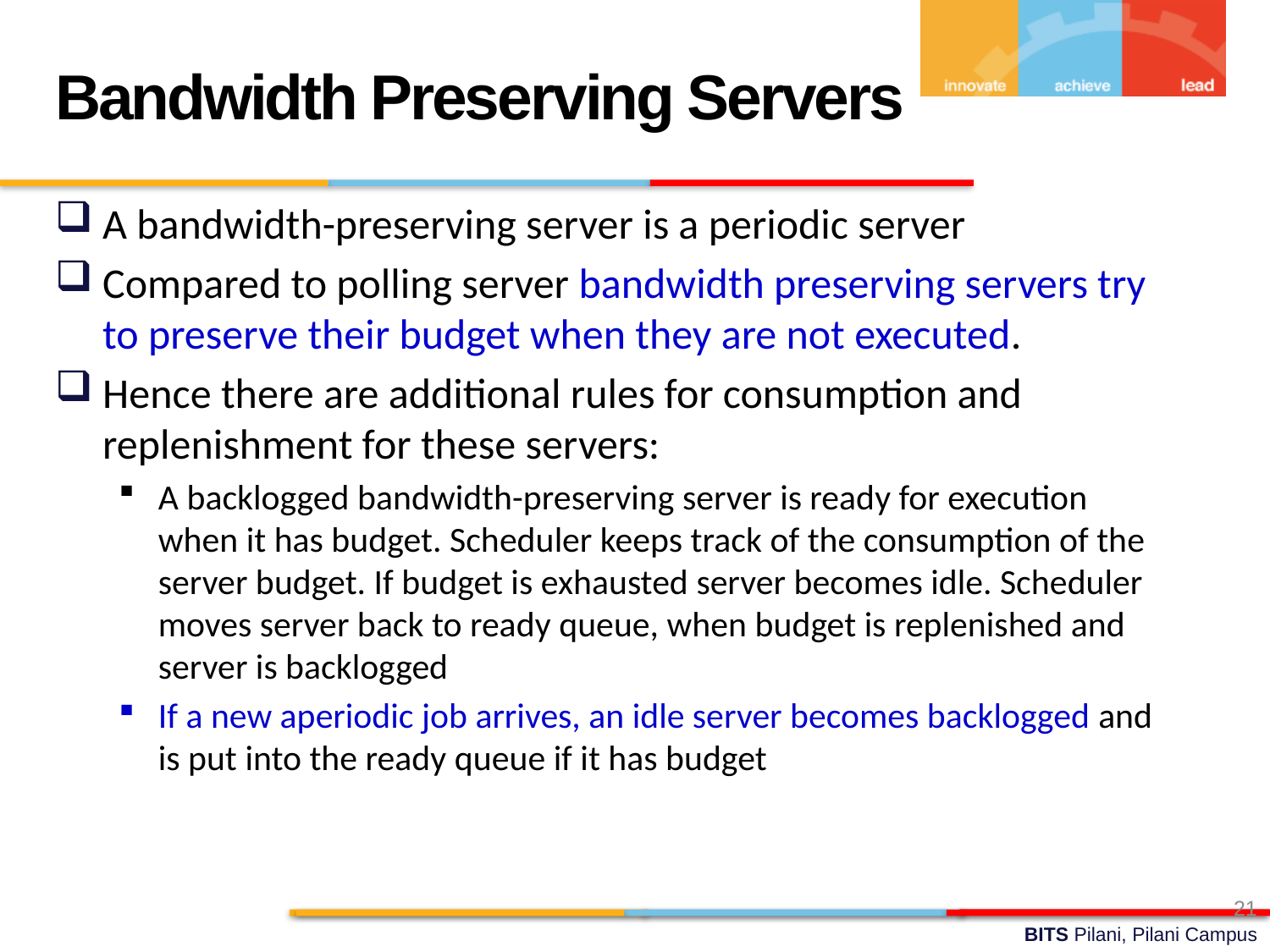

Bandwidth Preserving Servers
A bandwidth-preserving server is a periodic server
Compared to polling server bandwidth preserving servers try to preserve their budget when they are not executed.
Hence there are additional rules for consumption and replenishment for these servers:
A backlogged bandwidth-preserving server is ready for execution when it has budget. Scheduler keeps track of the consumption of the server budget. If budget is exhausted server becomes idle. Scheduler moves server back to ready queue, when budget is replenished and server is backlogged
If a new aperiodic job arrives, an idle server becomes backlogged and is put into the ready queue if it has budget
21